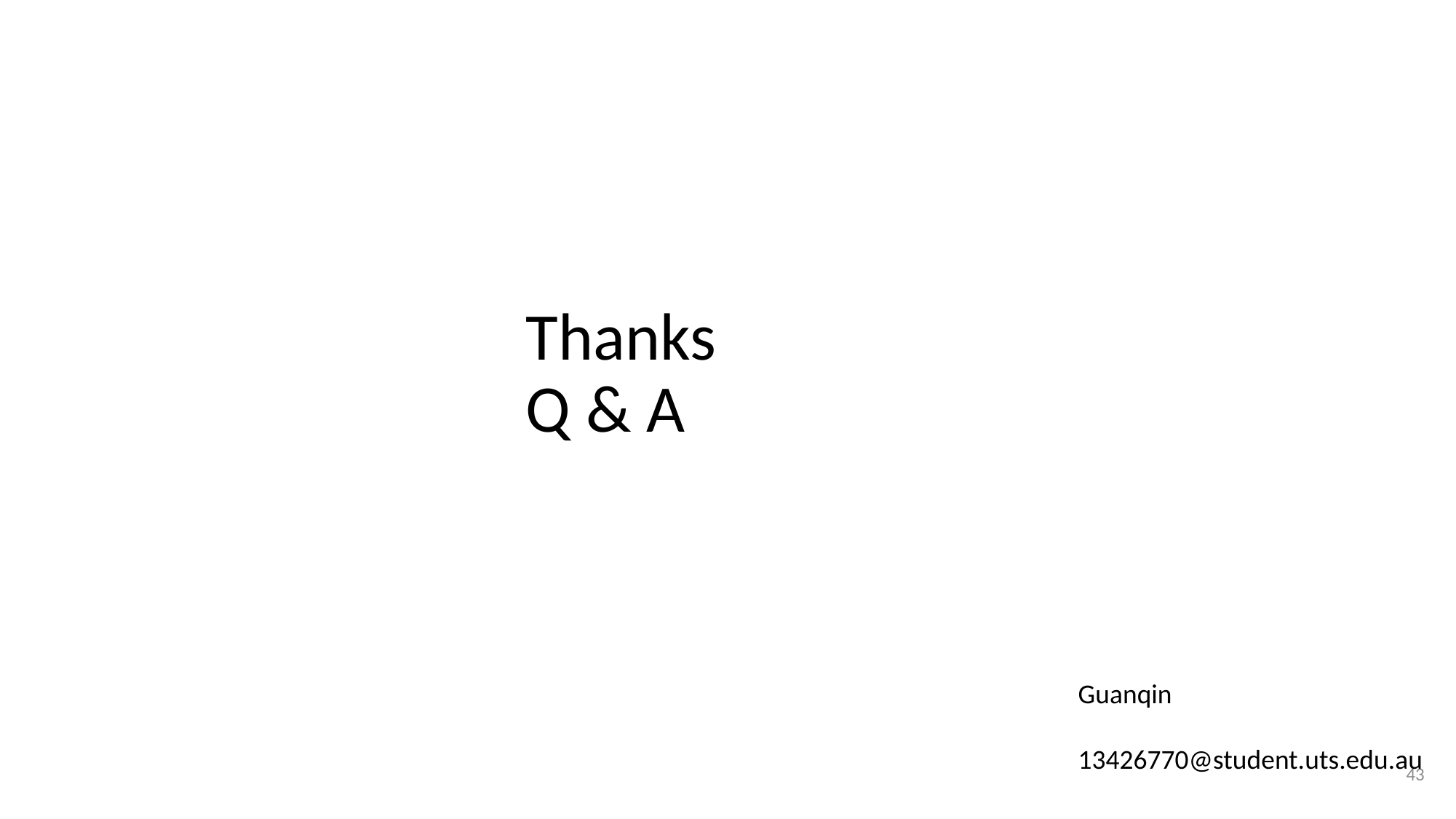

# Thanks Q & A
Guanqin

13426770@student.uts.edu.au

43